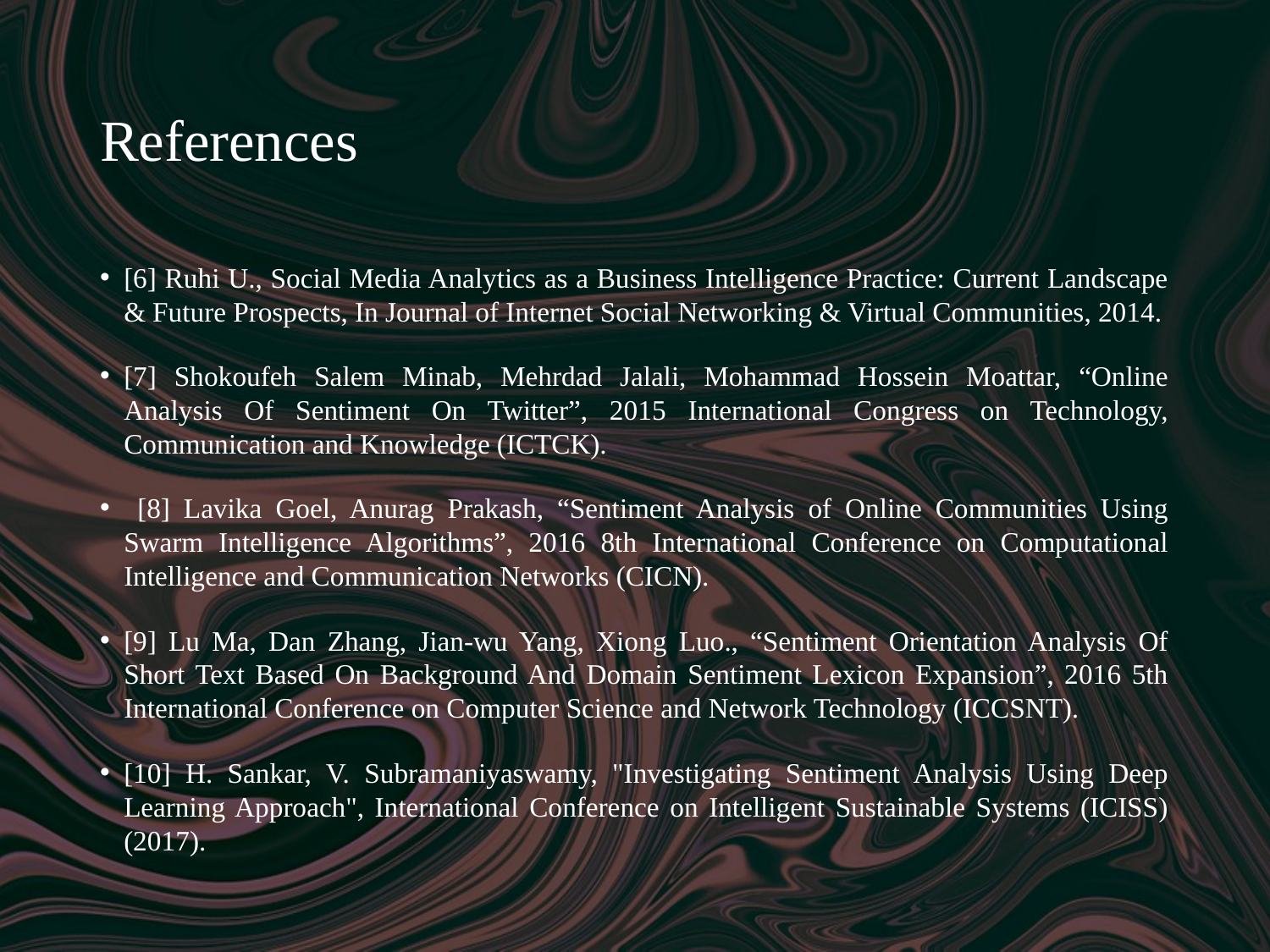

# References
[6] Ruhi U., Social Media Analytics as a Business Intelligence Practice: Current Landscape & Future Prospects, In Journal of Internet Social Networking & Virtual Communities, 2014.
[7] Shokoufeh Salem Minab, Mehrdad Jalali, Mohammad Hossein Moattar, “Online Analysis Of Sentiment On Twitter”, 2015 International Congress on Technology, Communication and Knowledge (ICTCK).
 [8] Lavika Goel, Anurag Prakash, “Sentiment Analysis of Online Communities Using Swarm Intelligence Algorithms”, 2016 8th International Conference on Computational Intelligence and Communication Networks (CICN).
[9] Lu Ma, Dan Zhang, Jian-wu Yang, Xiong Luo., “Sentiment Orientation Analysis Of Short Text Based On Background And Domain Sentiment Lexicon Expansion”, 2016 5th International Conference on Computer Science and Network Technology (ICCSNT).
[10] H. Sankar, V. Subramaniyaswamy, "Investigating Sentiment Analysis Using Deep Learning Approach", International Conference on Intelligent Sustainable Systems (ICISS) (2017).